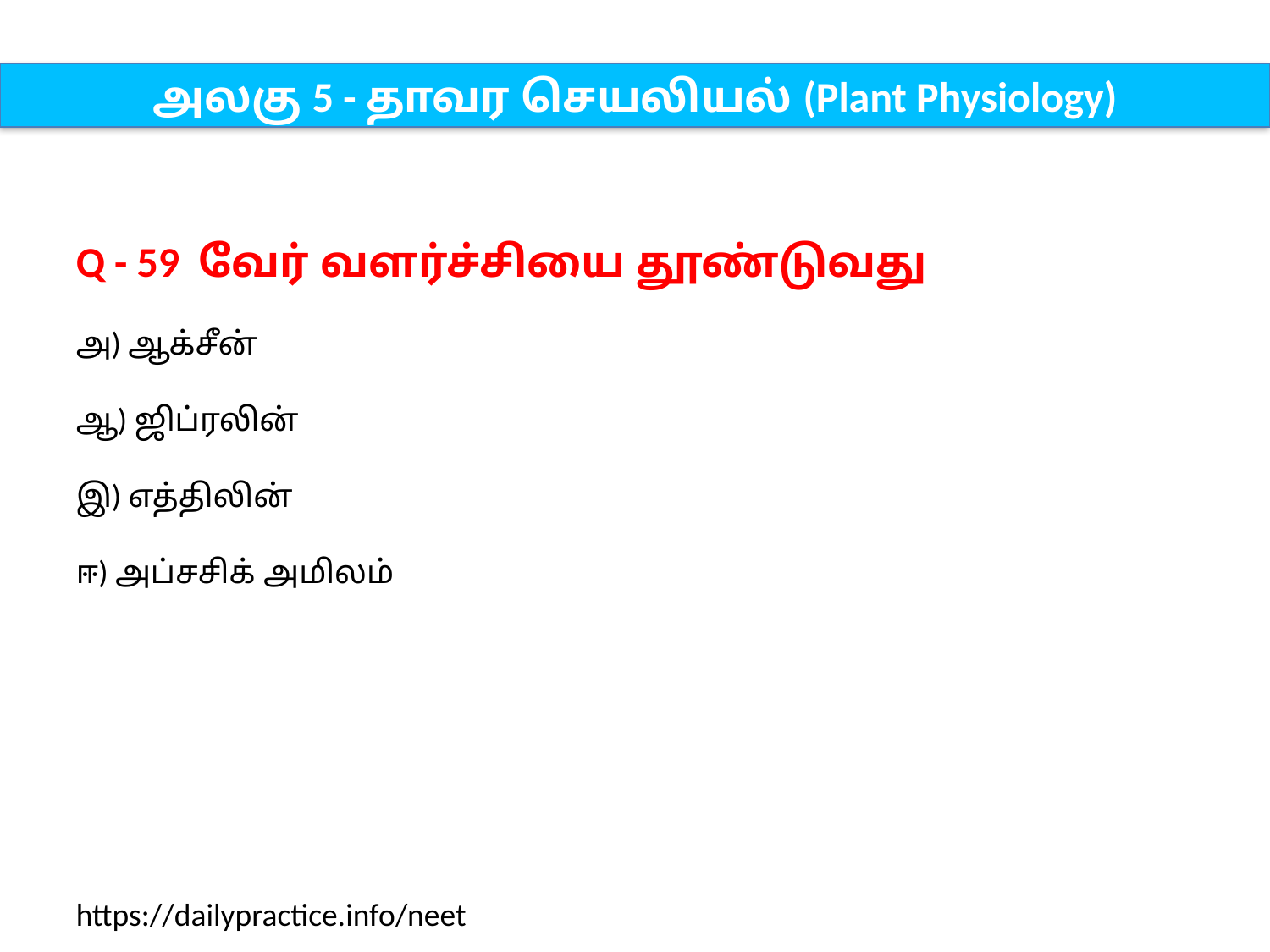

அலகு 5 - தாவர செயலியல் (Plant Physiology)

Q - 59  வேர் வளர்ச்சியை தூண்டுவது

அ) ஆக்சீன்

ஆ) ஜிப்ரலின்

இ) எத்திலின்

ஈ) அப்சசிக் அமிலம்
https://dailypractice.info/neet